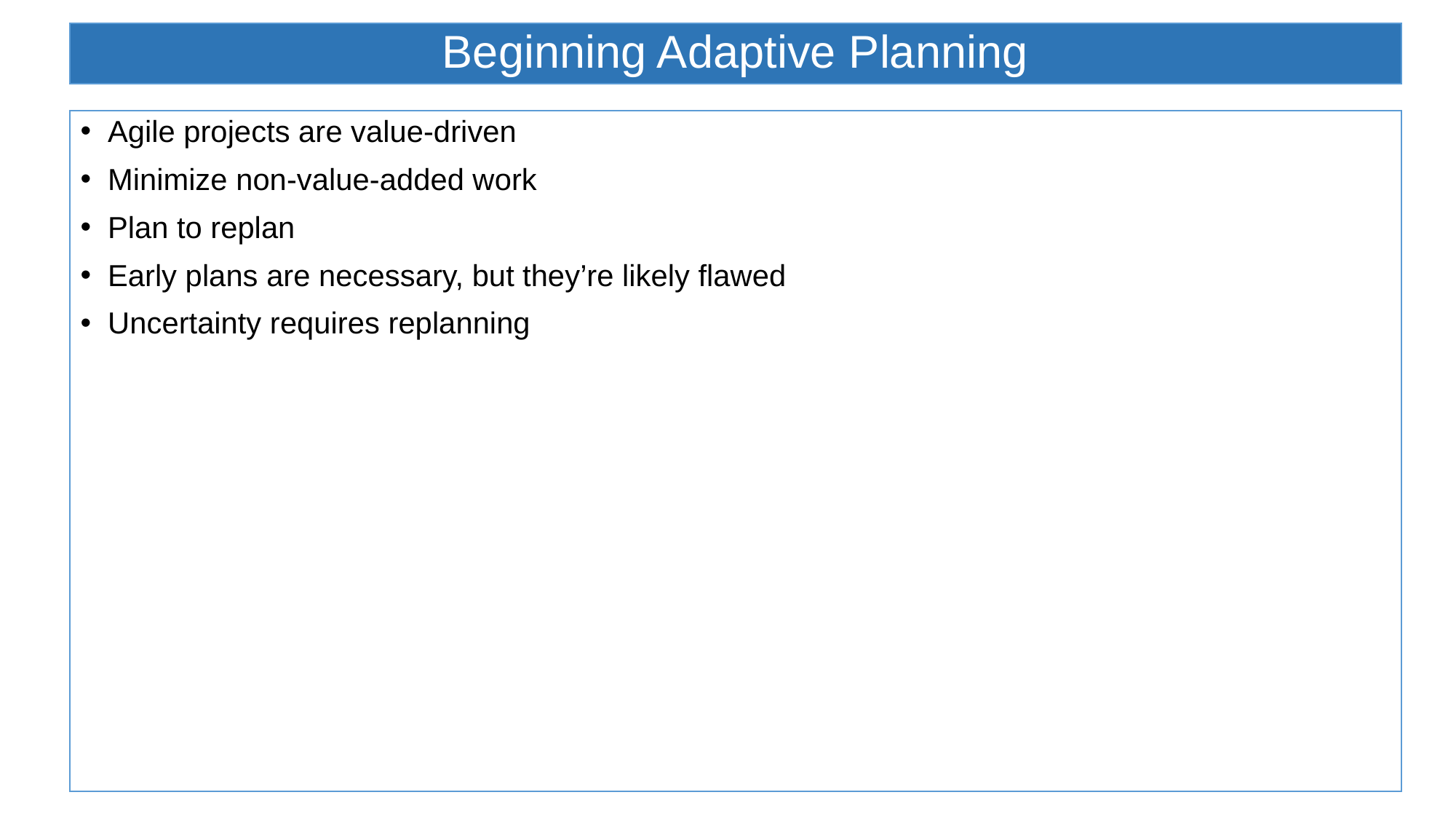

# Beginning Adaptive Planning
Agile projects are value-driven
Minimize non-value-added work
Plan to replan
Early plans are necessary, but they’re likely flawed
Uncertainty requires replanning